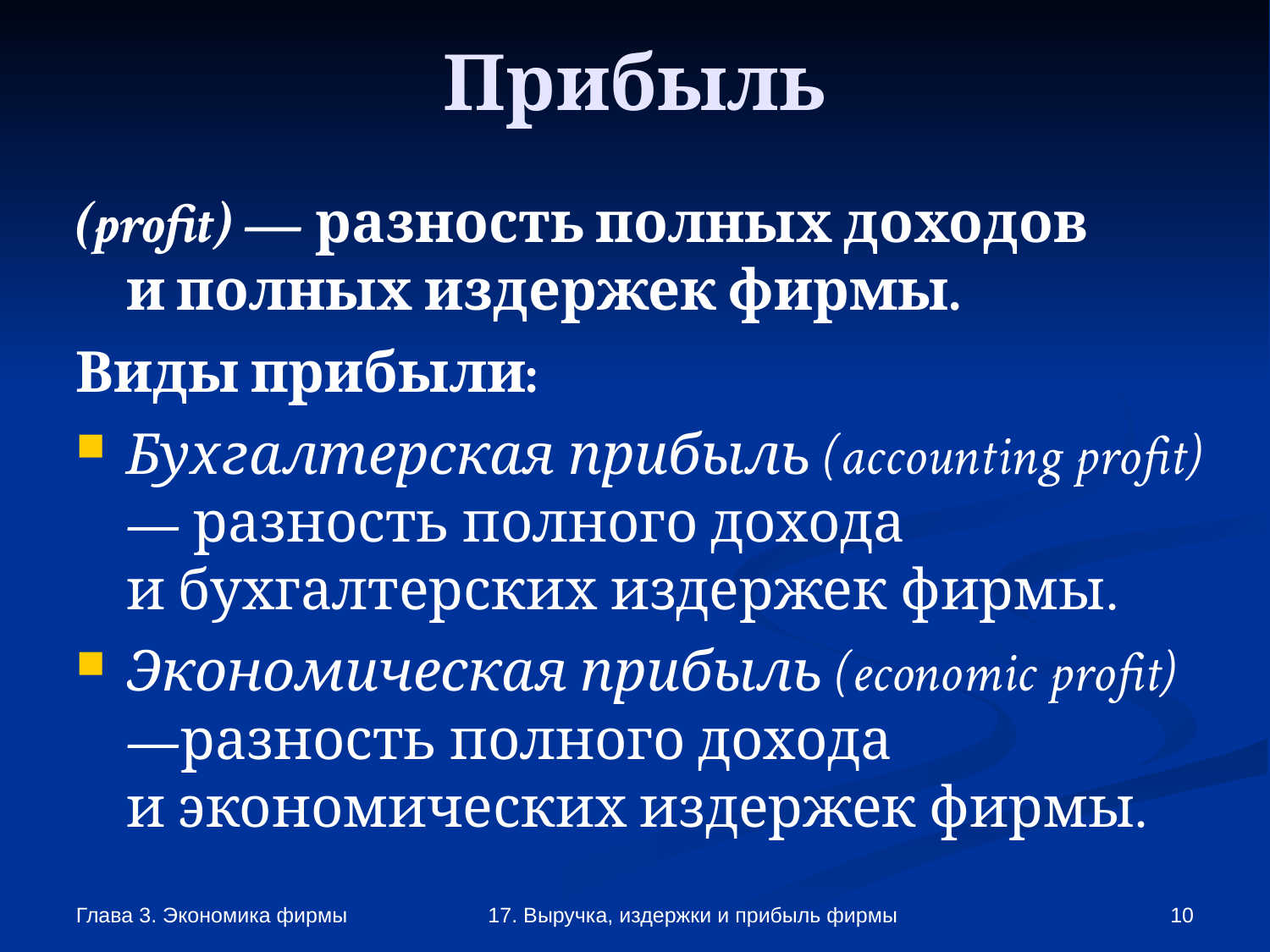

Прибыль
(profit) — разность полных доходов
и полных издержек фирмы.
Виды прибыли:
Бухгалтерская прибыль (accounting profit) — разность полного дохода
и бухгалтерских издержек фирмы.
Экономическая прибыль (economic profit) —разность полного дохода
и экономических издержек фирмы.
Глава 3. Экономика фирмы
17. Выручка, издержки и прибыль фирмы
10